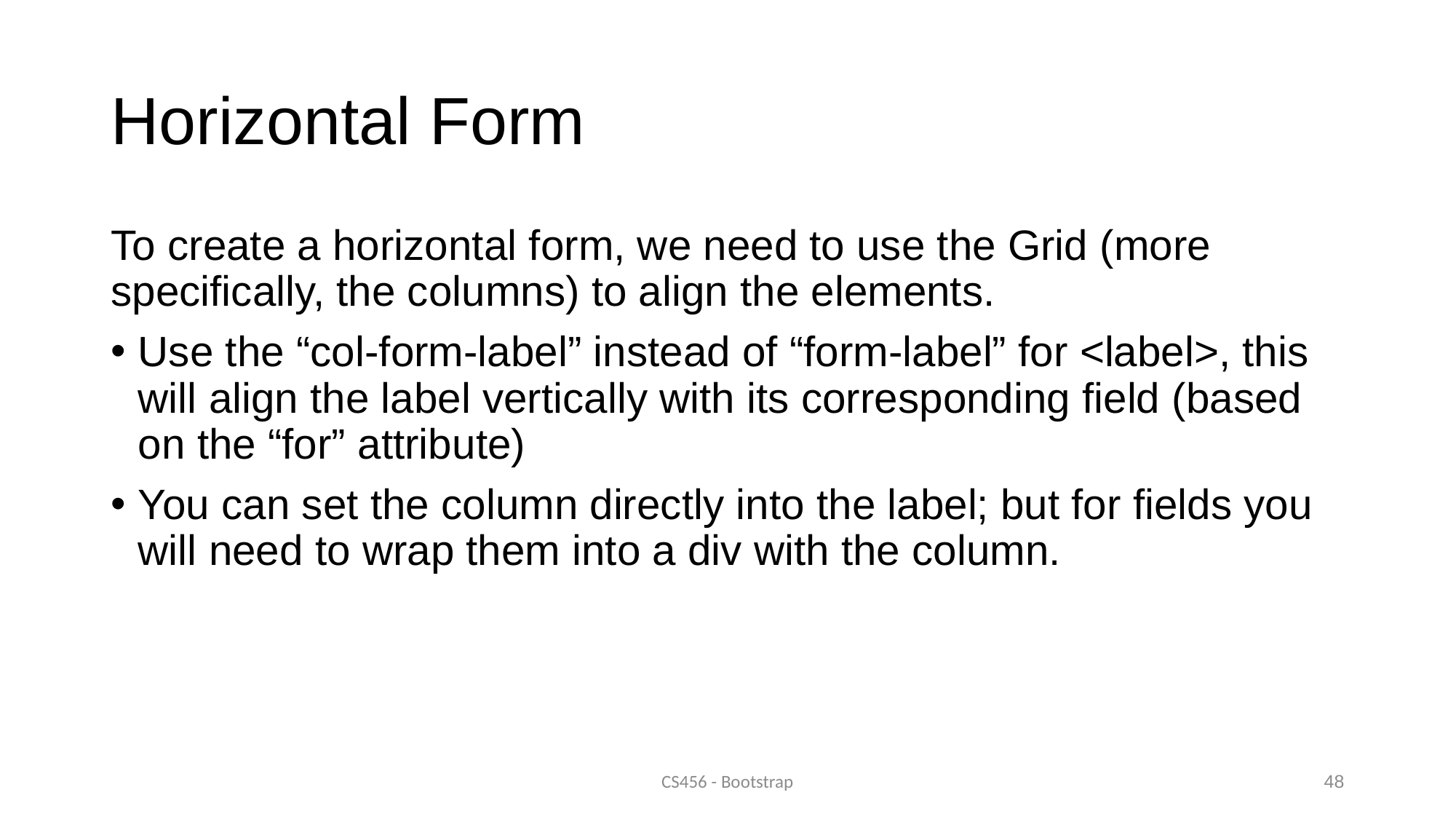

# Horizontal Form
To create a horizontal form, we need to use the Grid (more specifically, the columns) to align the elements.
Use the “col-form-label” instead of “form-label” for <label>, this will align the label vertically with its corresponding field (based on the “for” attribute)
You can set the column directly into the label; but for fields you will need to wrap them into a div with the column.

CS456 - Bootstrap
48